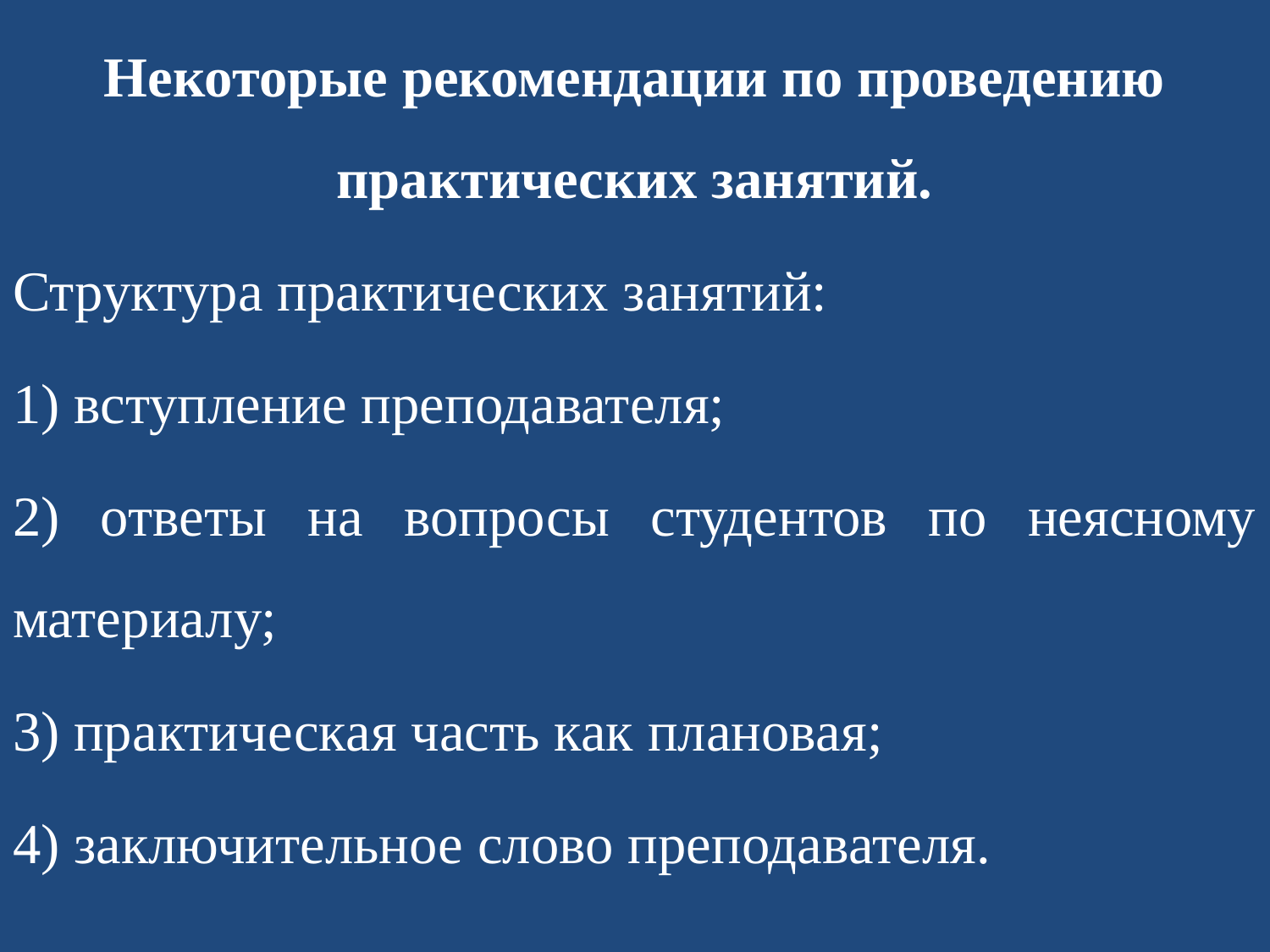

Некоторые рекомендации по проведению практических занятий.
Структура практических занятий:
1) вступление преподавателя;
2) ответы на вопросы студентов по неясному материалу;
3) практическая часть как плановая;
4) заключительное слово преподавателя.